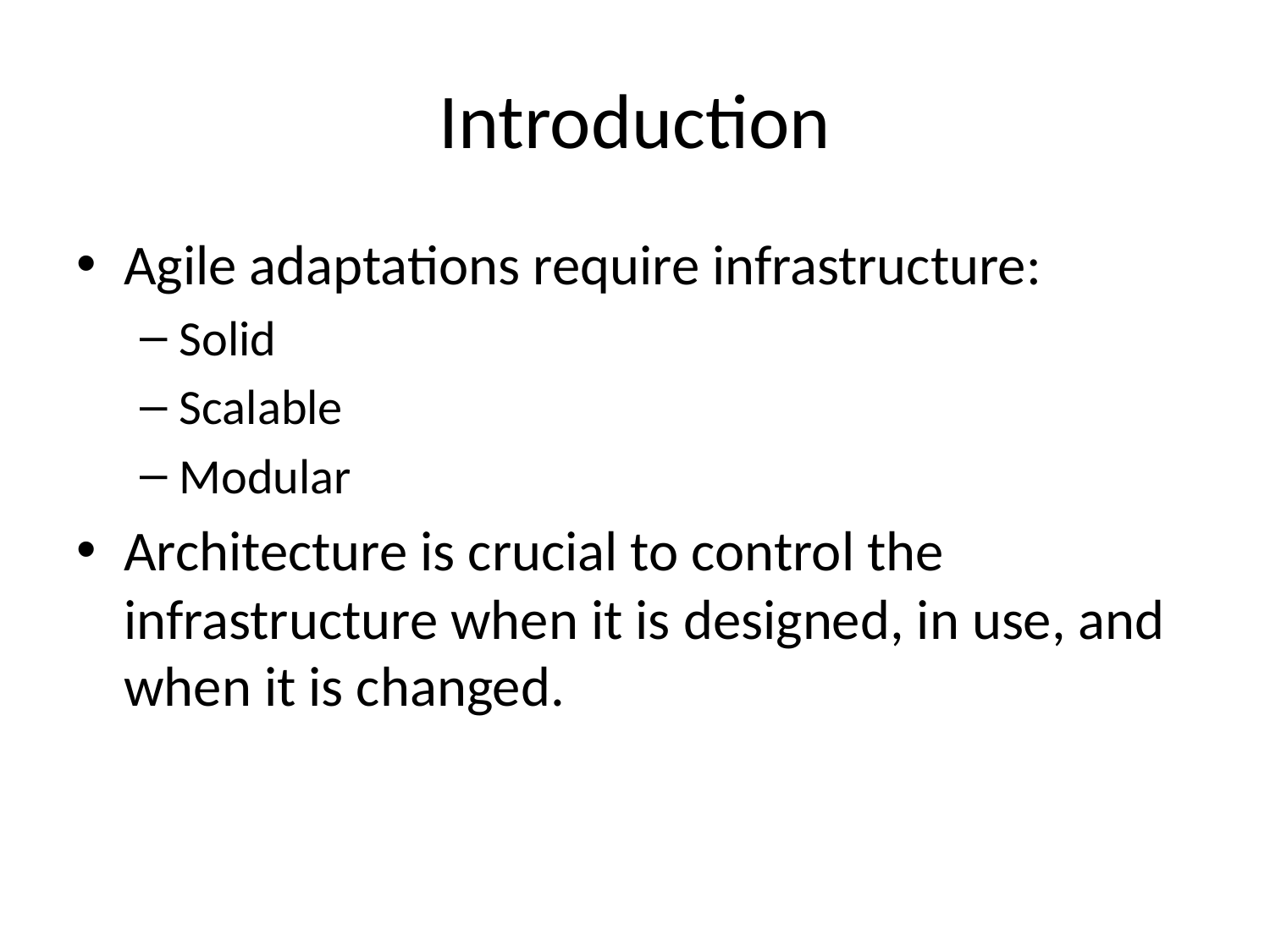

# Introduction
Agile adaptations require infrastructure:
Solid
Scalable
Modular
Architecture is crucial to control the infrastructure when it is designed, in use, and when it is changed.